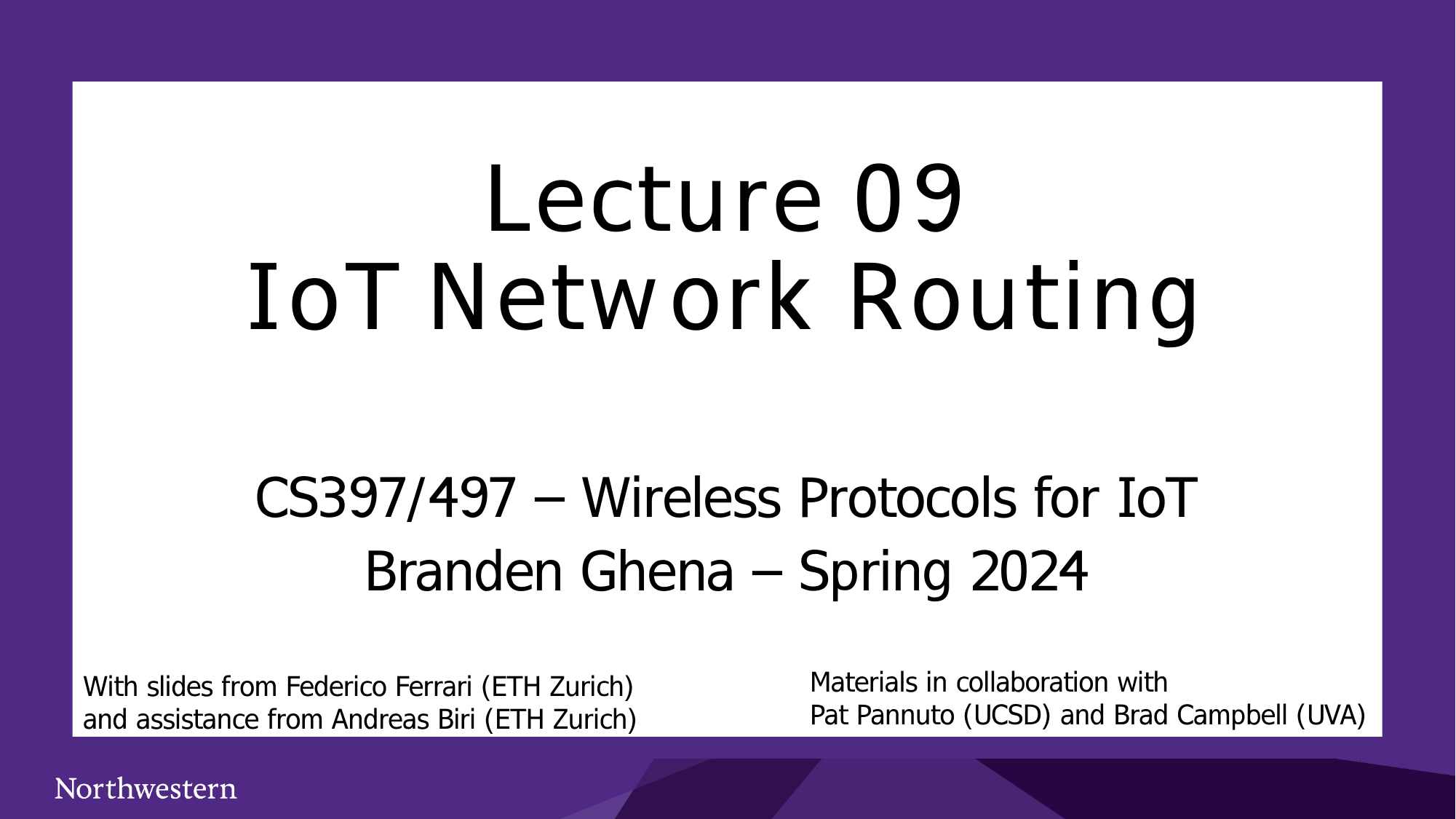

# Lecture 09 IoT Network Routing
CS397/497 – Wireless Protocols for IoT
Branden Ghena – Spring 2024
Materials in collaboration with
Pat Pannuto (UCSD) and Brad Campbell (UVA)
With slides from Federico Ferrari (ETH Zurich) and assistance from Andreas Biri (ETH Zurich)